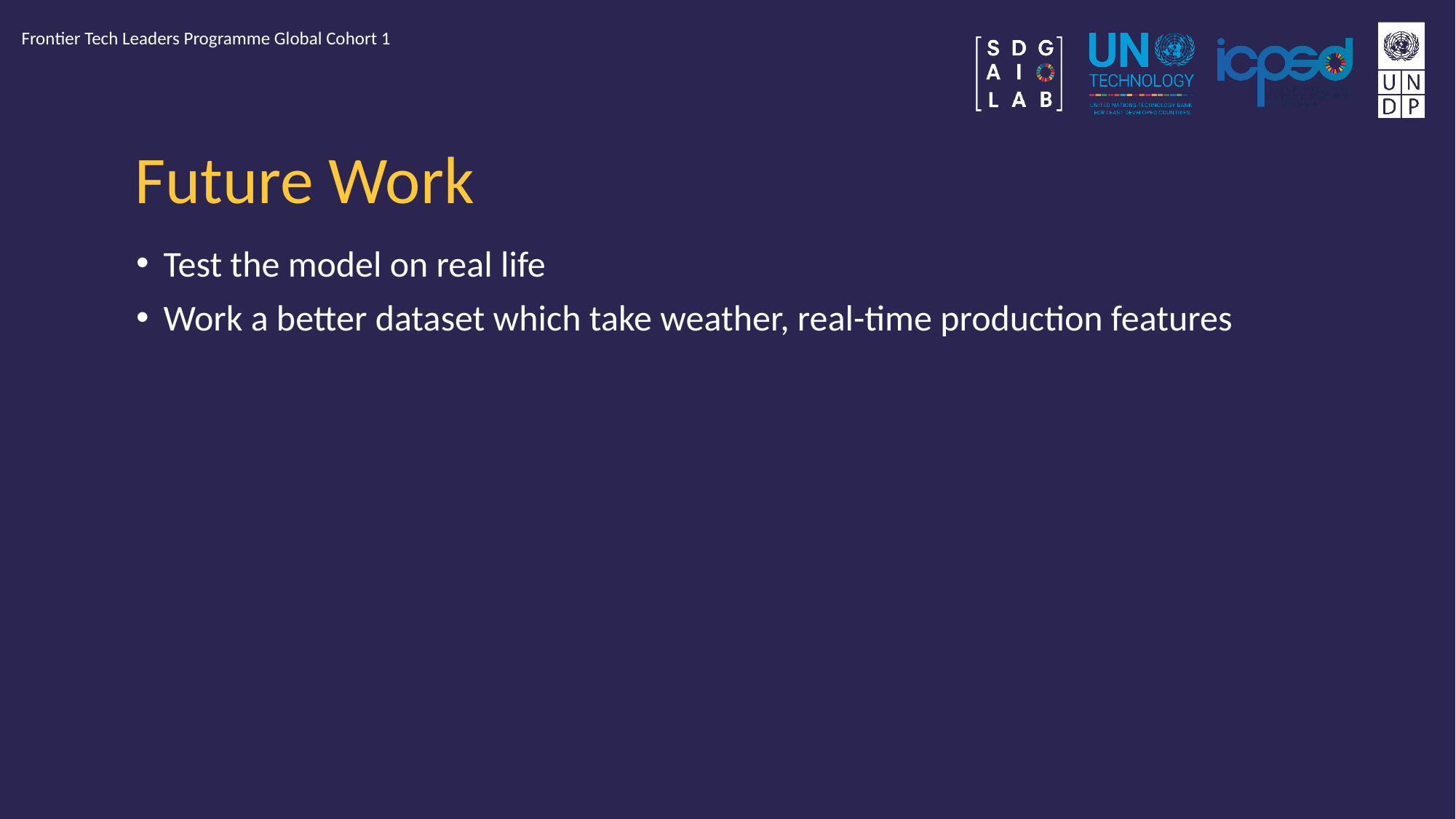

Frontier Tech Leaders Programme Global Cohort 1
# Future Work
Test the model on real life
Work a better dataset which take weather, real-time production features